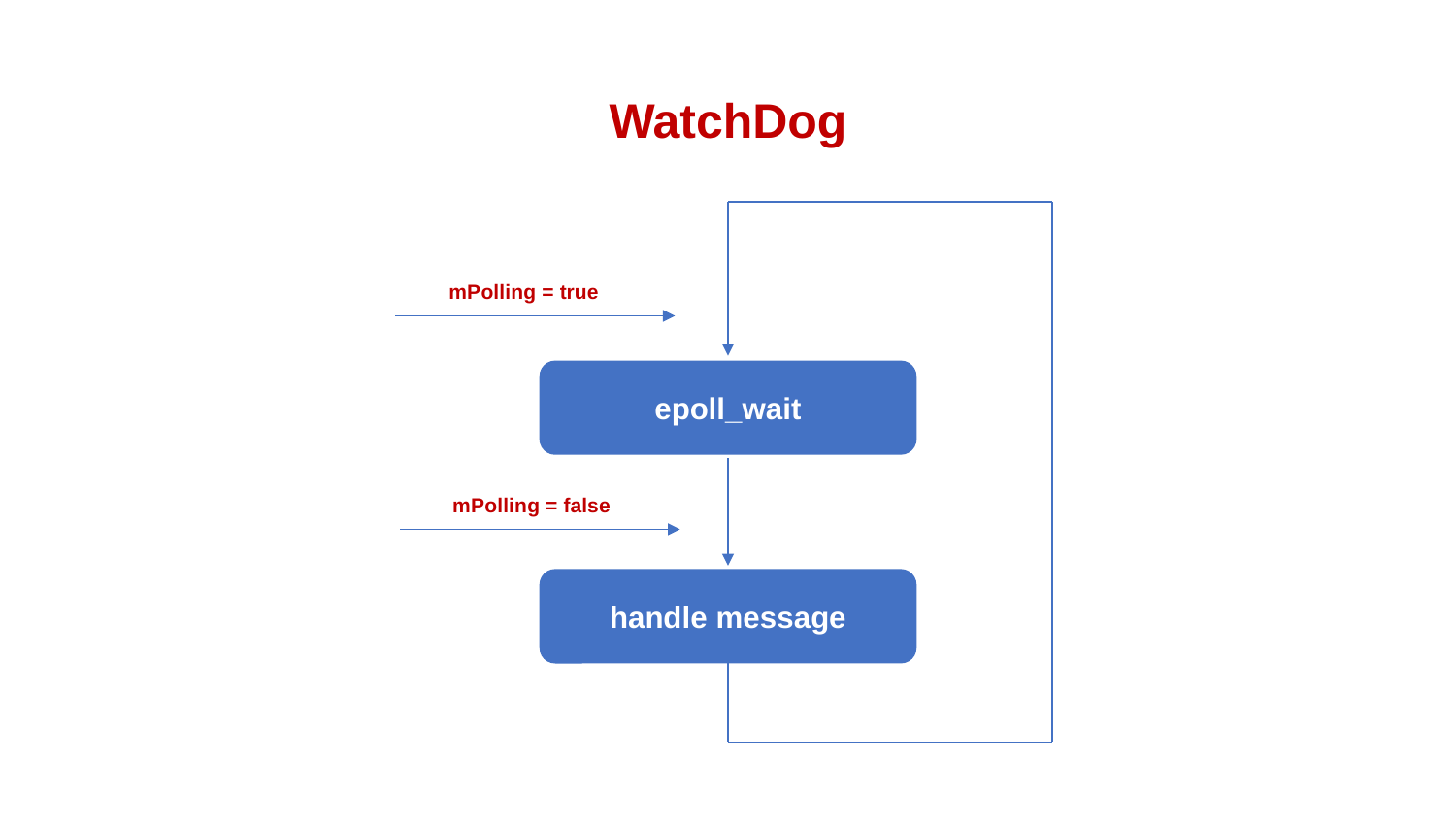

# WatchDog
mPolling = true
epoll_wait
mPolling = false
handle message